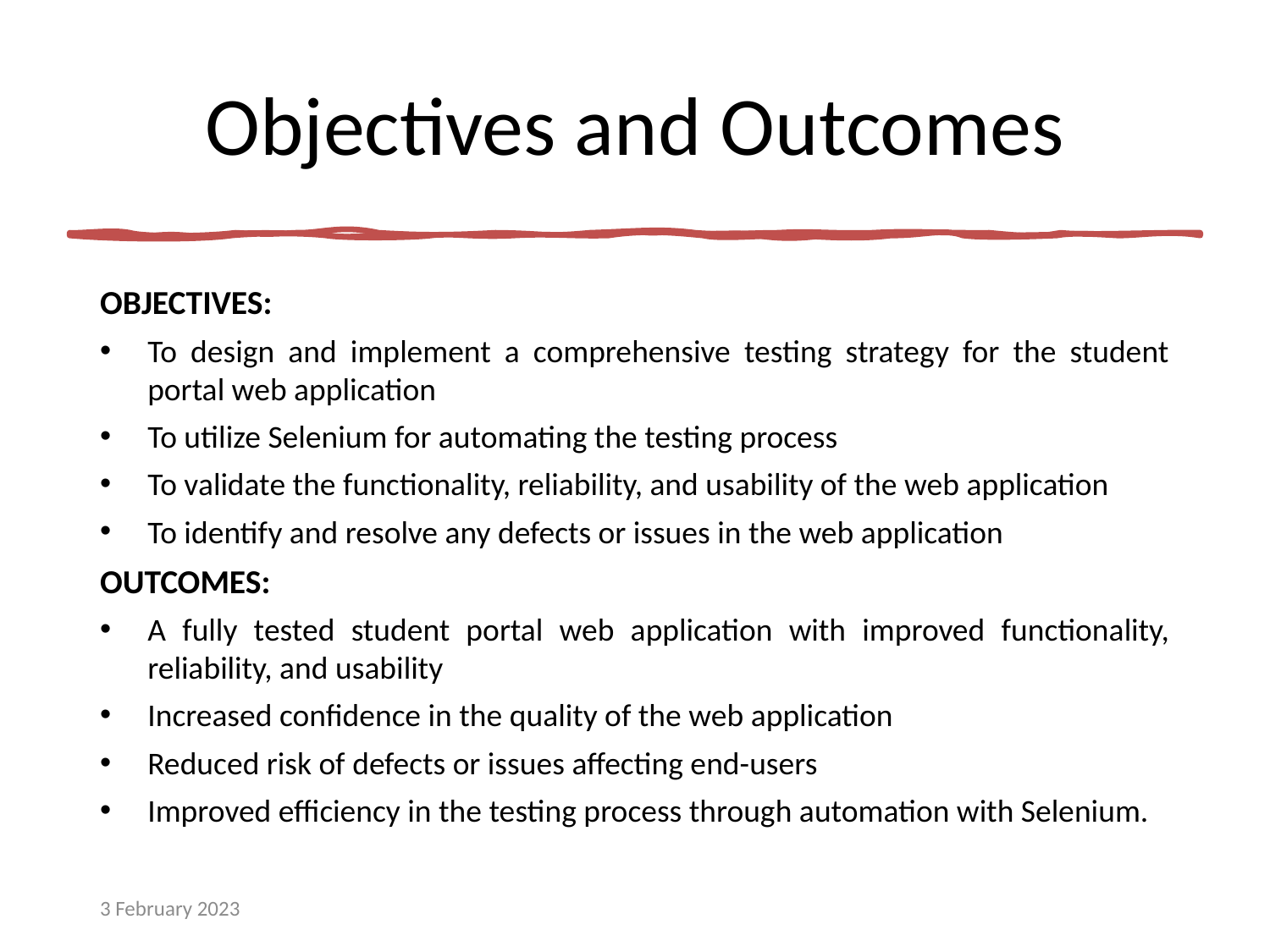

# Objectives and Outcomes

OBJECTIVES:
To design and implement a comprehensive testing strategy for the student portal web application
To utilize Selenium for automating the testing process
To validate the functionality, reliability, and usability of the web application
To identify and resolve any defects or issues in the web application
OUTCOMES:
A fully tested student portal web application with improved functionality, reliability, and usability
Increased confidence in the quality of the web application
Reduced risk of defects or issues affecting end-users
Improved efficiency in the testing process through automation with Selenium.

3 February 2023